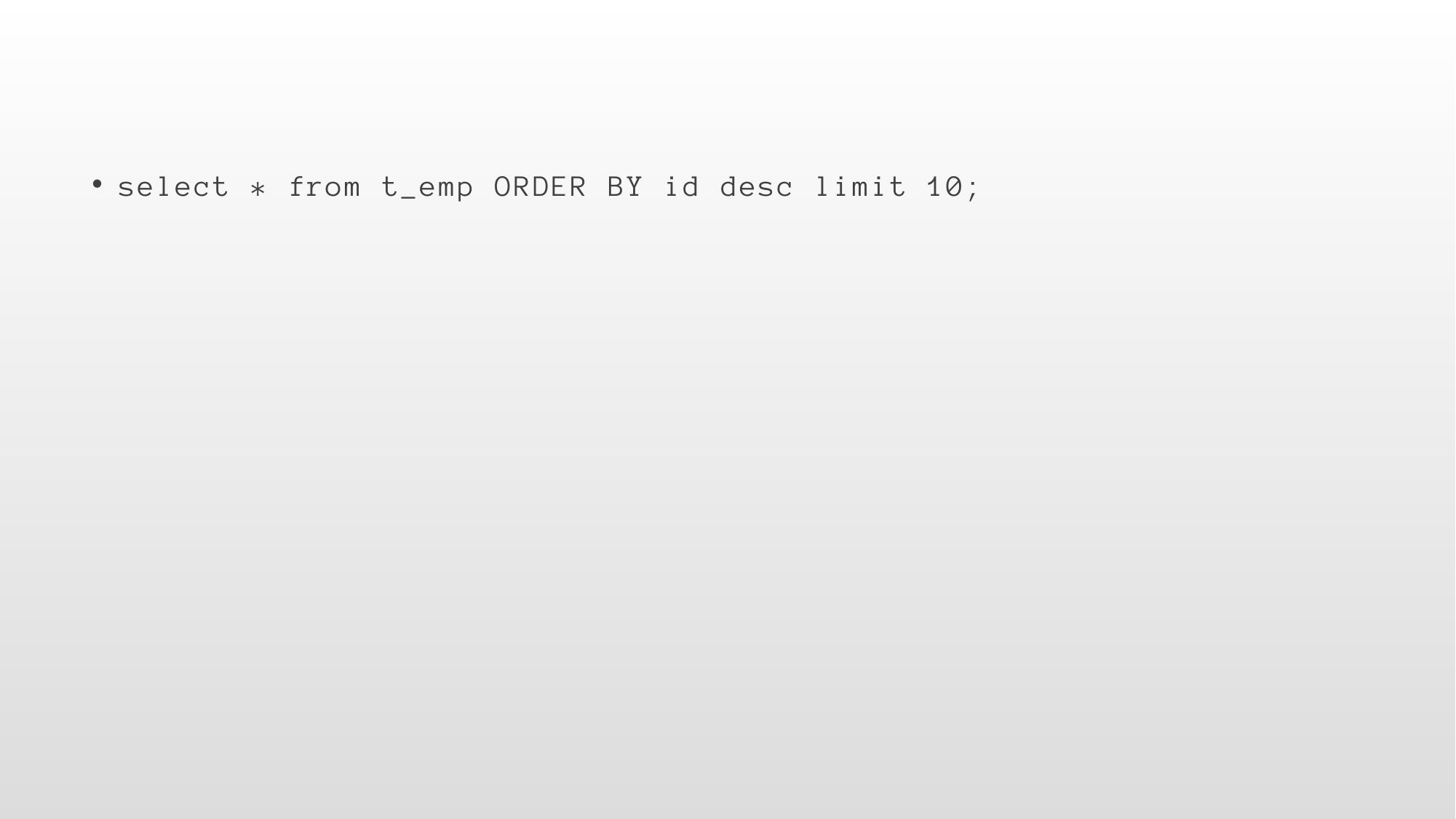

#
select * from t_emp ORDER BY id desc limit 10;